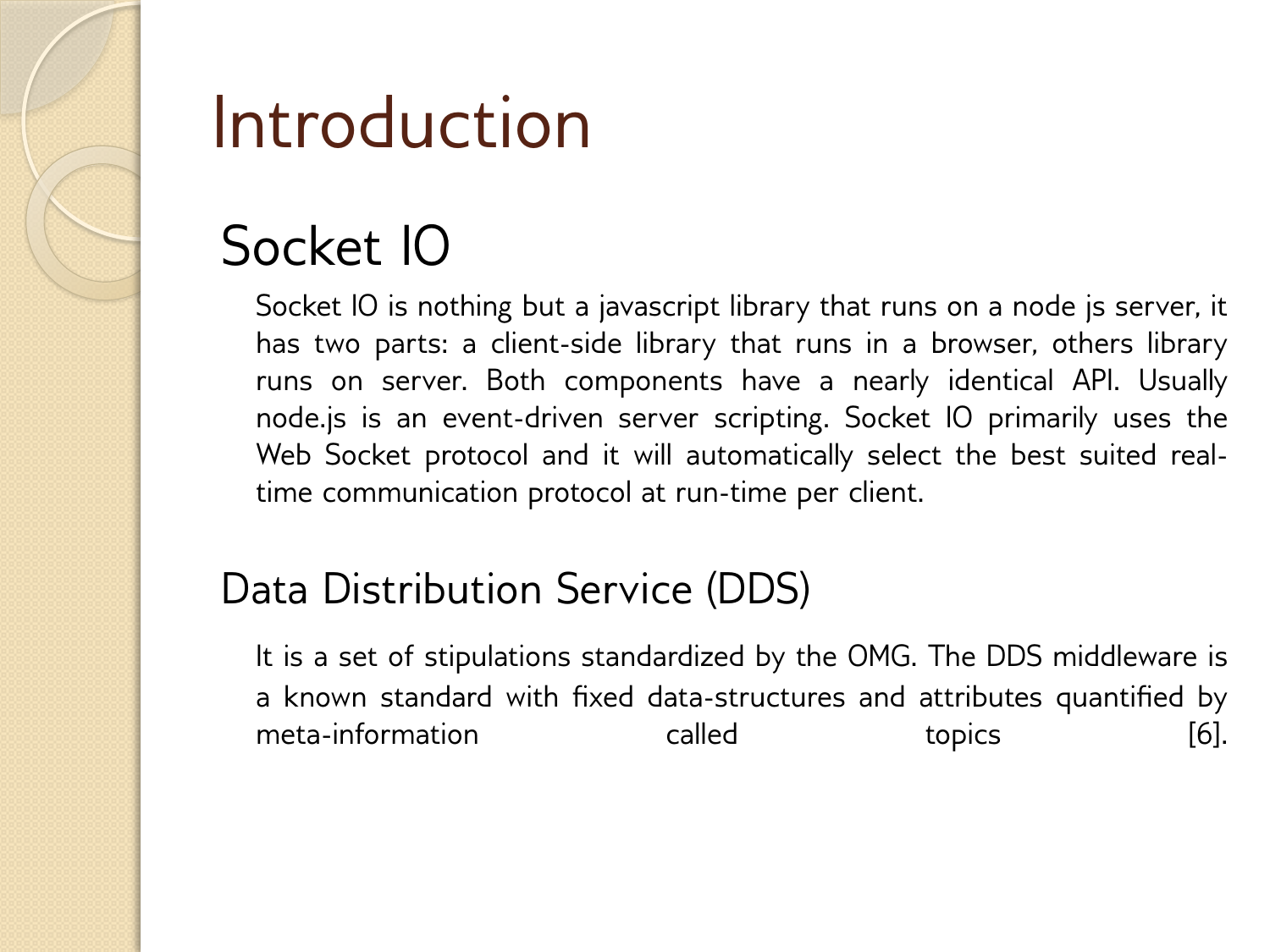

# Introduction
Socket IO
	Socket IO is nothing but a javascript library that runs on a node js server, it has two parts: a client-side library that runs in a browser, others library runs on server. Both components have a nearly identical API. Usually node.js is an event-driven server scripting. Socket IO primarily uses the Web Socket protocol and it will automatically select the best suited real-time communication protocol at run-time per client.

Data Distribution Service (DDS)
	It is a set of stipulations standardized by the OMG. The DDS middleware is a known standard with fixed data-structures and attributes quantified by meta-information called topics [6].